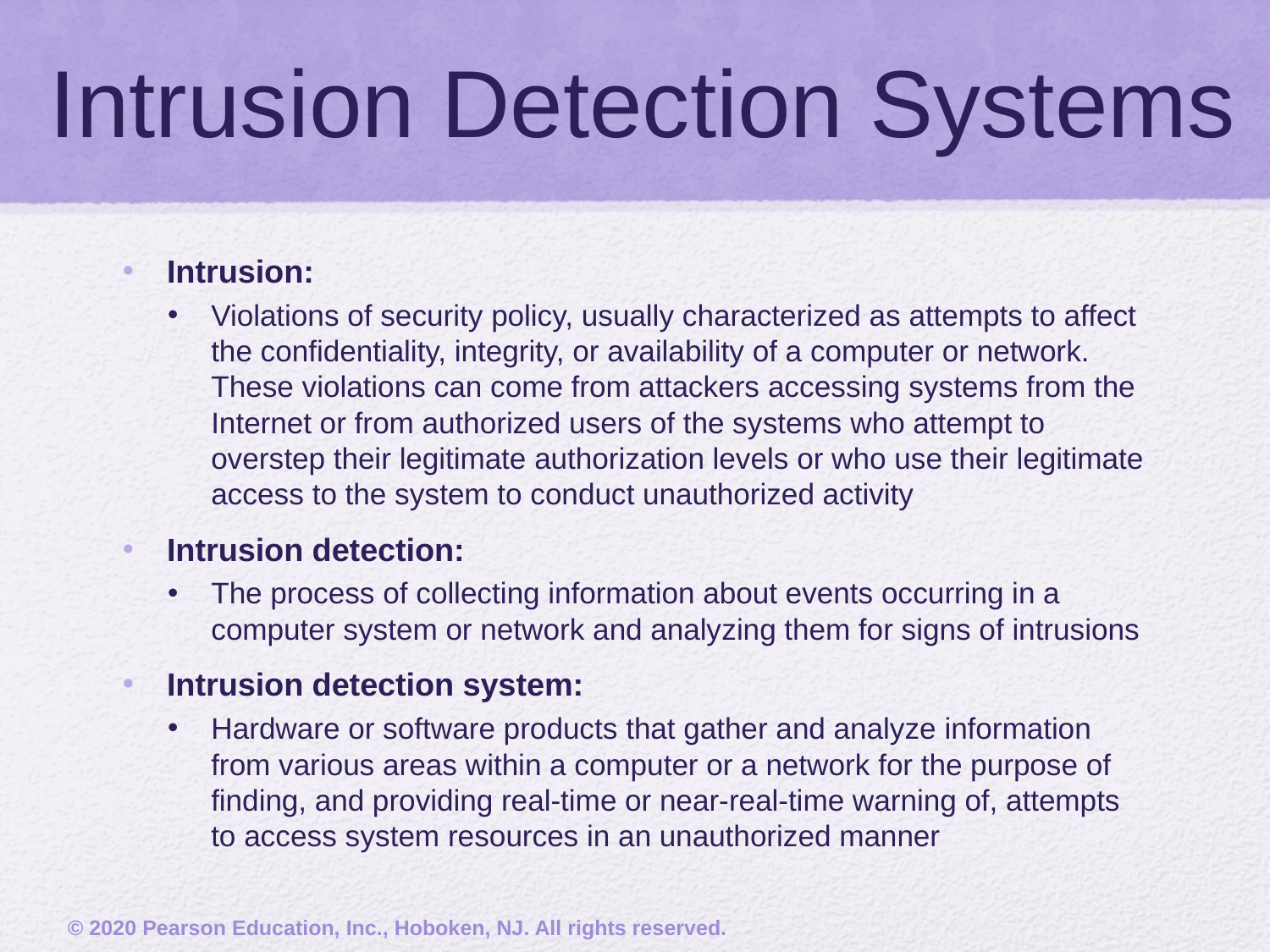

# Intrusion Detection Systems
Intrusion:
Violations of security policy, usually characterized as attempts to affect the confidentiality, integrity, or availability of a computer or network. These violations can come from attackers accessing systems from the Internet or from authorized users of the systems who attempt to overstep their legitimate authorization levels or who use their legitimate access to the system to conduct unauthorized activity
Intrusion detection:
The process of collecting information about events occurring in a computer system or network and analyzing them for signs of intrusions
Intrusion detection system:
Hardware or software products that gather and analyze information from various areas within a computer or a network for the purpose of finding, and providing real-time or near-real-time warning of, attempts to access system resources in an unauthorized manner

© 2020 Pearson Education, Inc., Hoboken, NJ. All rights reserved.